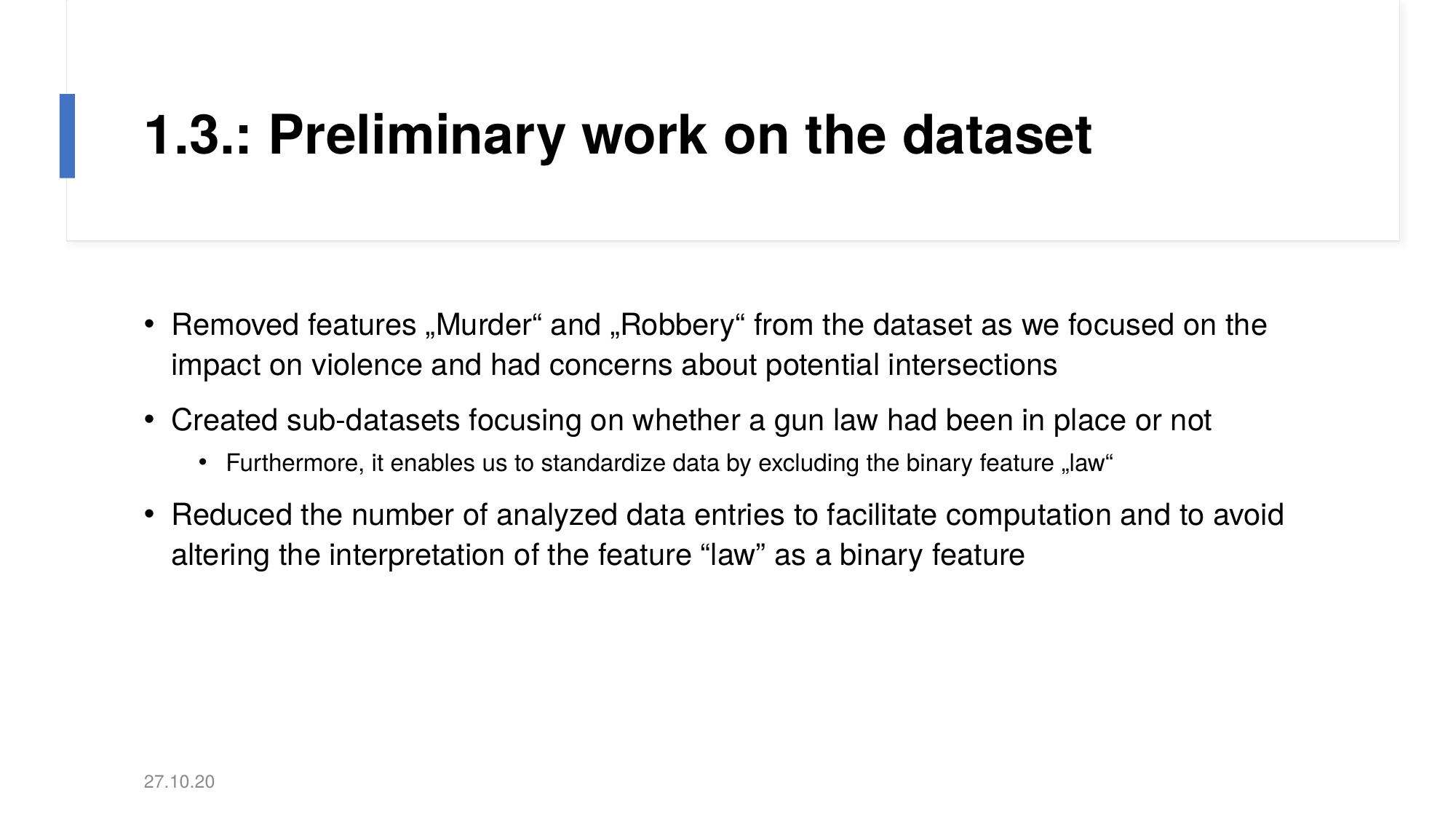

# 1.3.: Preliminary work on the dataset
Removed features „Murder“ and „Robbery“ from the dataset as we focused on the impact on violence and had concerns about potential intersections
Created sub-datasets focusing on whether a gun law had been in place or not
Furthermore, it enables us to standardize data by excluding the binary feature „law“
Reduced the number of analyzed data entries to facilitate computation and to avoid altering the interpretation of the feature “law” as a binary feature
27.10.20